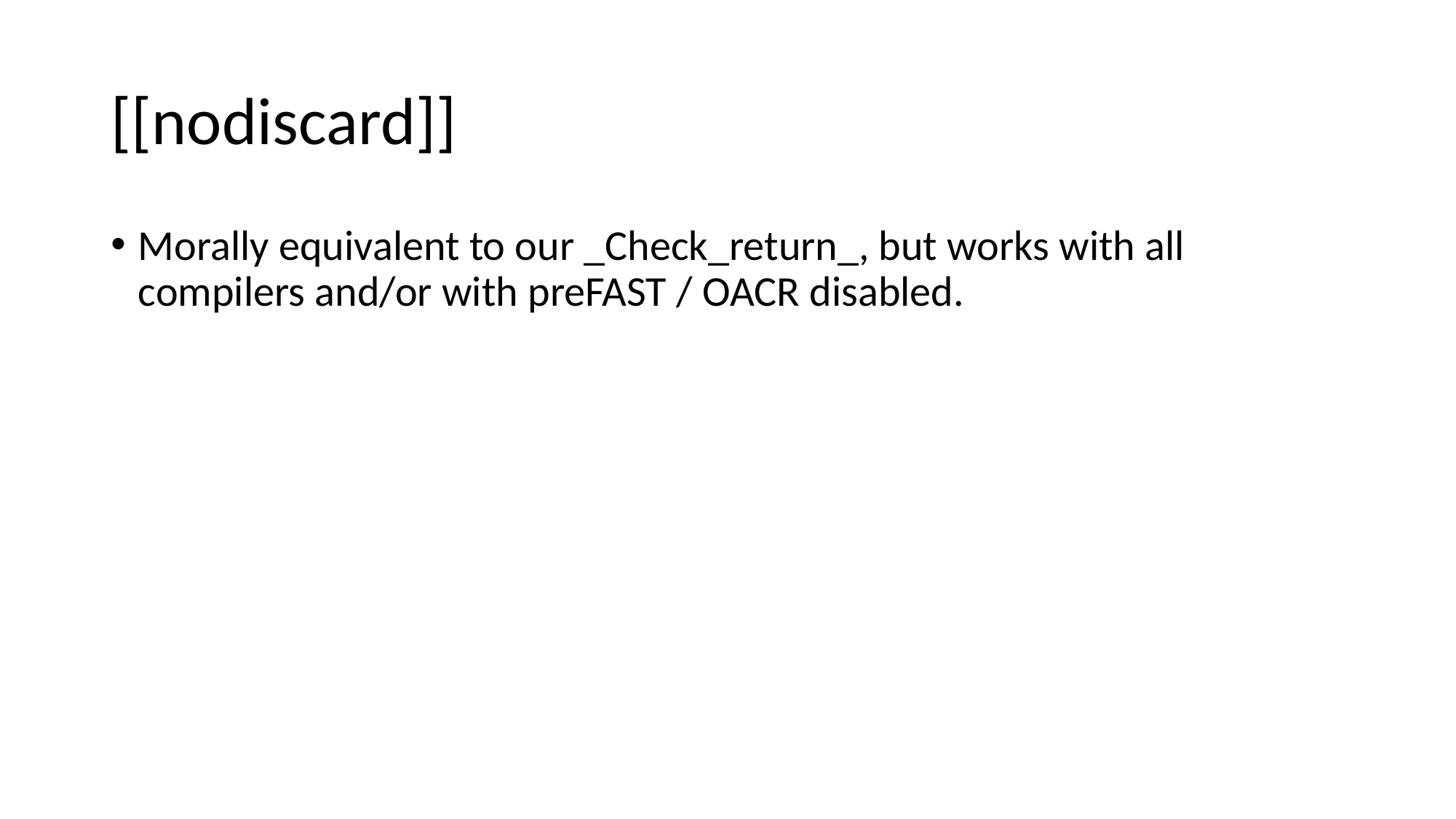

# [[nodiscard]]
Morally equivalent to our _Check_return_, but works with all compilers and/or with preFAST / OACR disabled.